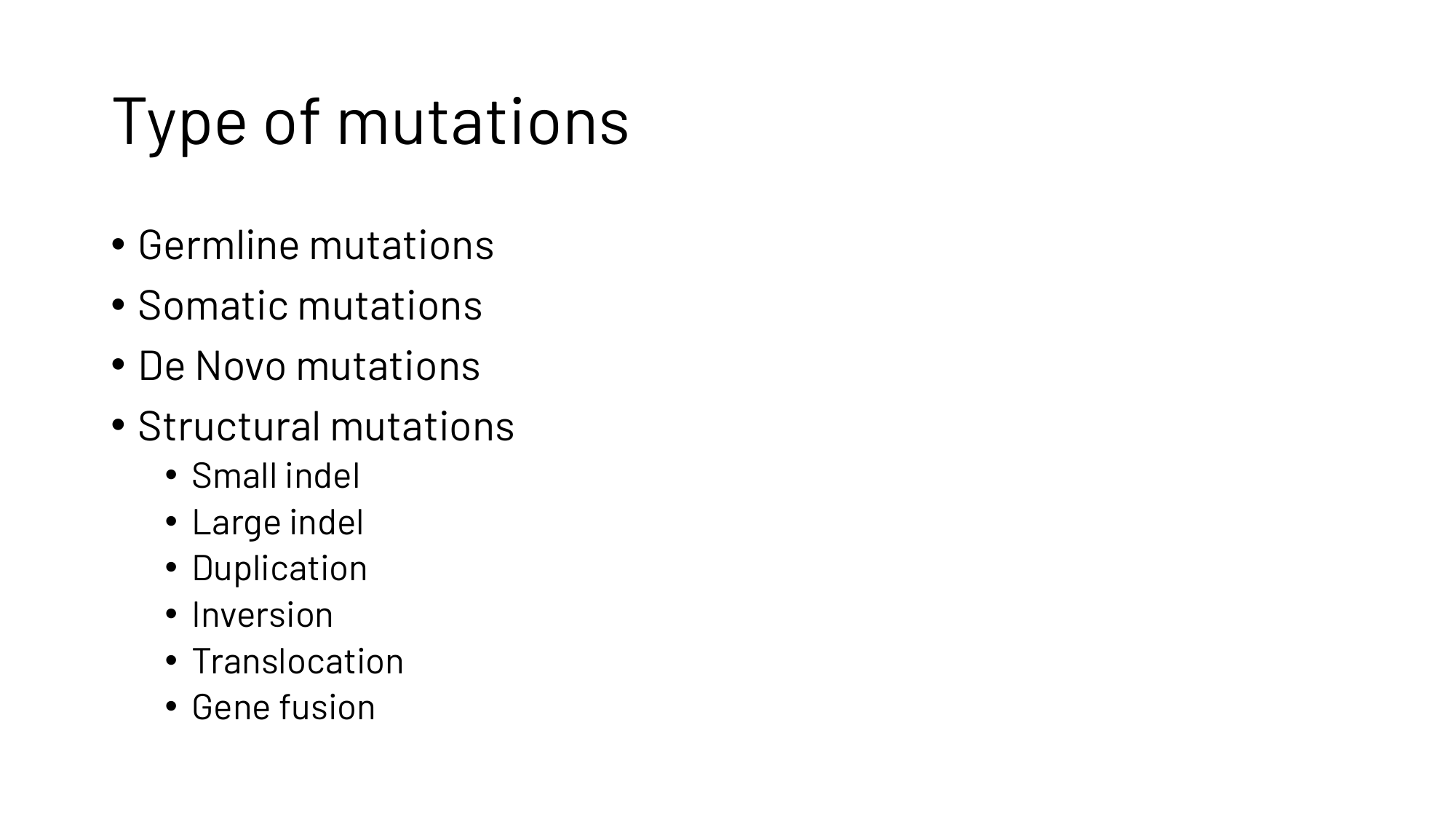

# Type of mutations
Germline mutations
Somatic mutations
De Novo mutations
Structural mutations
Small indel
Large indel
Duplication
Inversion
Translocation
Gene fusion